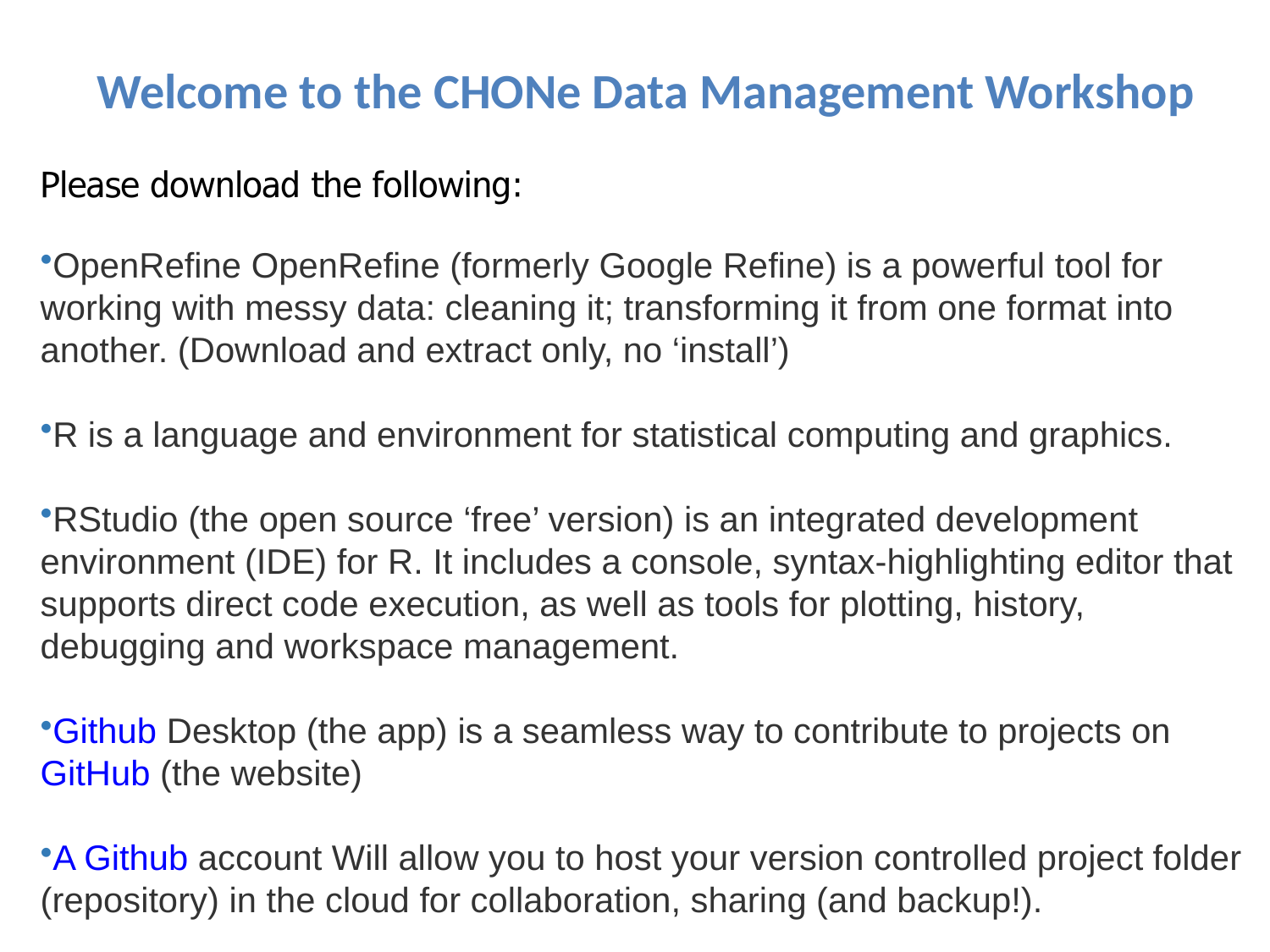

Welcome to the CHONe Data Management Workshop
Please download the following:

OpenRefine OpenRefine (formerly Google Refine) is a powerful tool for working with messy data: cleaning it; transforming it from one format into another. (Download and extract only, no ‘install’)

R is a language and environment for statistical computing and graphics.

RStudio (the open source ‘free’ version) is an integrated development environment (IDE) for R. It includes a console, syntax-highlighting editor that supports direct code execution, as well as tools for plotting, history, debugging and workspace management.

Github Desktop (the app) is a seamless way to contribute to projects on GitHub (the website)

A Github account Will allow you to host your version controlled project folder (repository) in the cloud for collaboration, sharing (and backup!).